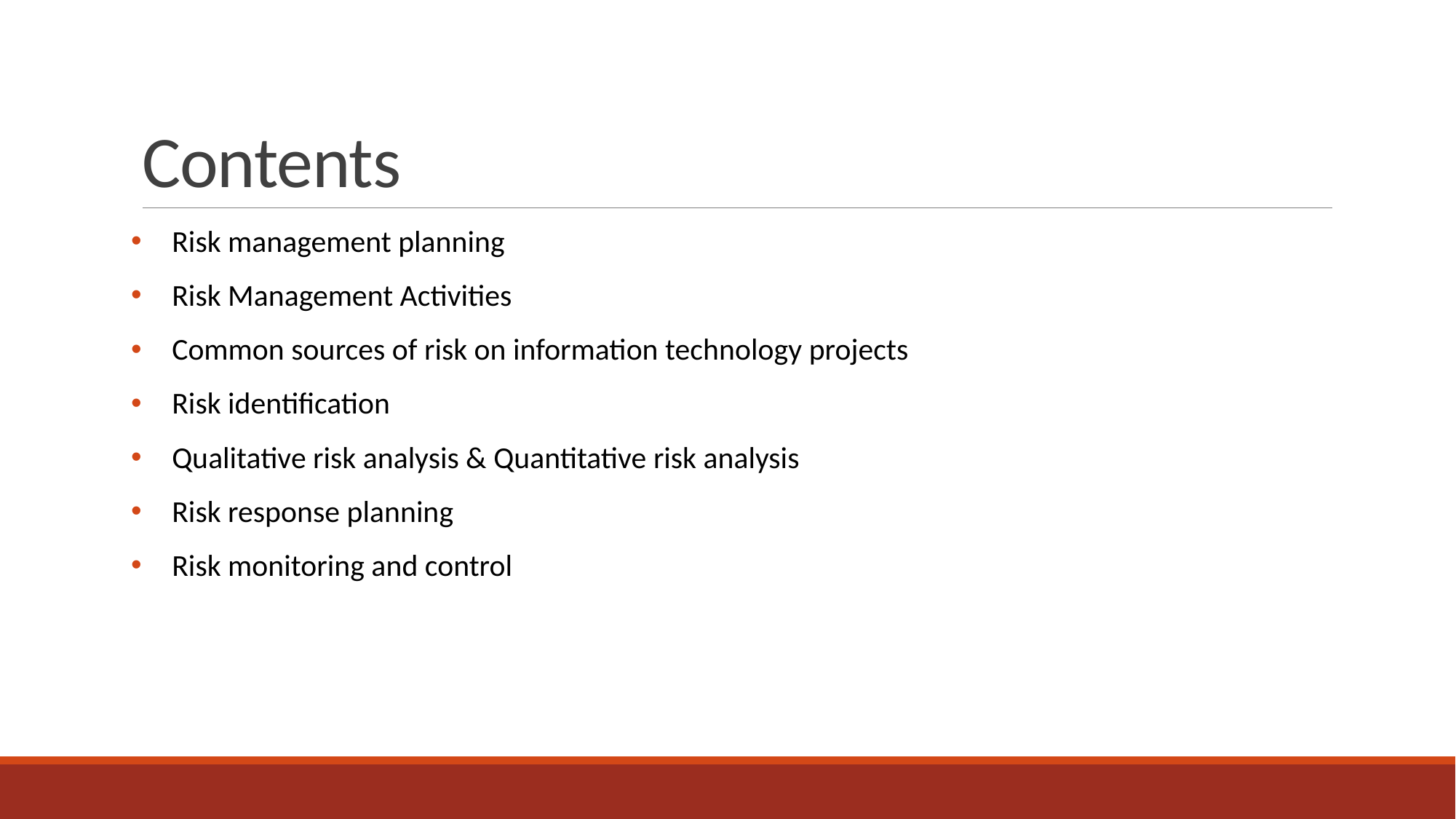

# Contents
Risk management planning
Risk Management Activities
Common sources of risk on information technology projects
Risk identification
Qualitative risk analysis & Quantitative risk analysis
Risk response planning
Risk monitoring and control